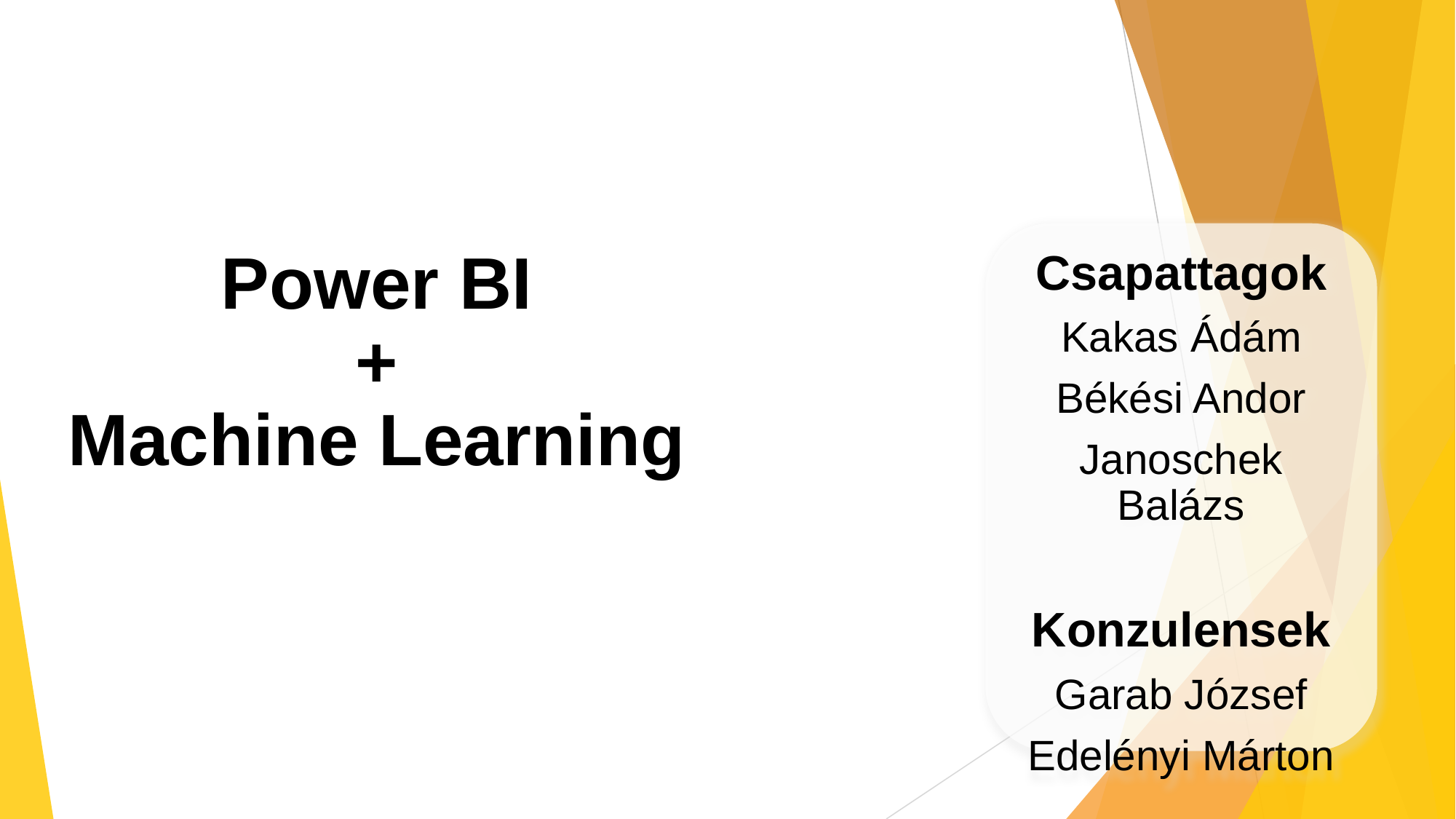

Csapattagok
Kakas Ádám
Békési Andor
Janoschek Balázs

Konzulensek
Garab József
Edelényi Márton
Power BI
+
Machine Learning